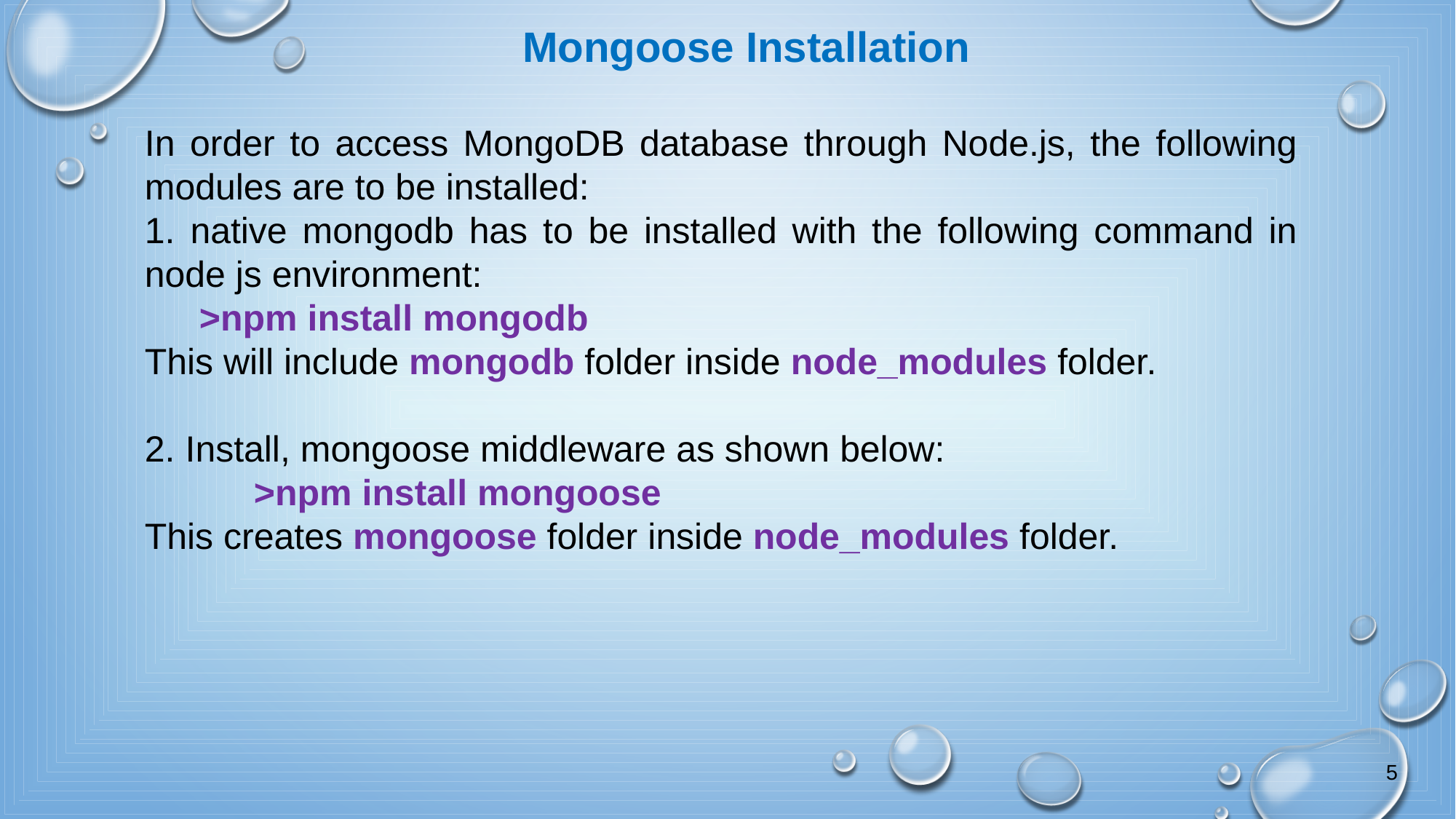

Mongoose Installation
In order to access MongoDB database through Node.js, the following modules are to be installed:
1. native mongodb has to be installed with the following command in node js environment:
>npm install mongodb
This will include mongodb folder inside node_modules folder.

2. Install, mongoose middleware as shown below:
	>npm install mongoose
This creates mongoose folder inside node_modules folder.
5